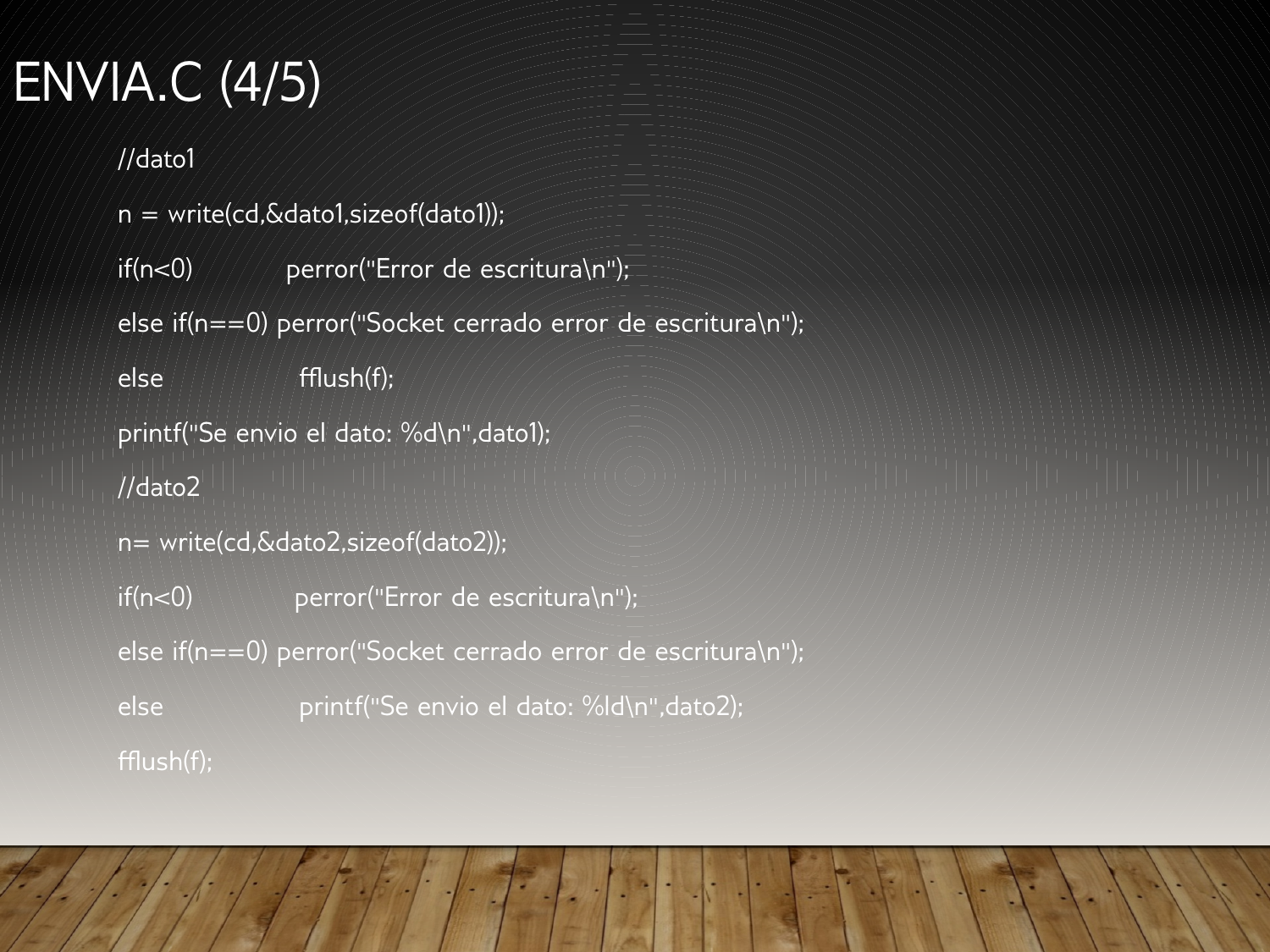

envia.c (4/5)
//dato1
n = write(cd,&dato1,sizeof(dato1));
if(n<0)           perror("Error de escritura\n");
else if(n==0) perror("Socket cerrado error de escritura\n");
else                fflush(f);
printf("Se envio el dato: %d\n",dato1);
//dato2
n= write(cd,&dato2,sizeof(dato2));
if(n<0)            perror("Error de escritura\n");
else if(n==0) perror("Socket cerrado error de escritura\n");
else                printf("Se envio el dato: %ld\n",dato2);
fflush(f);